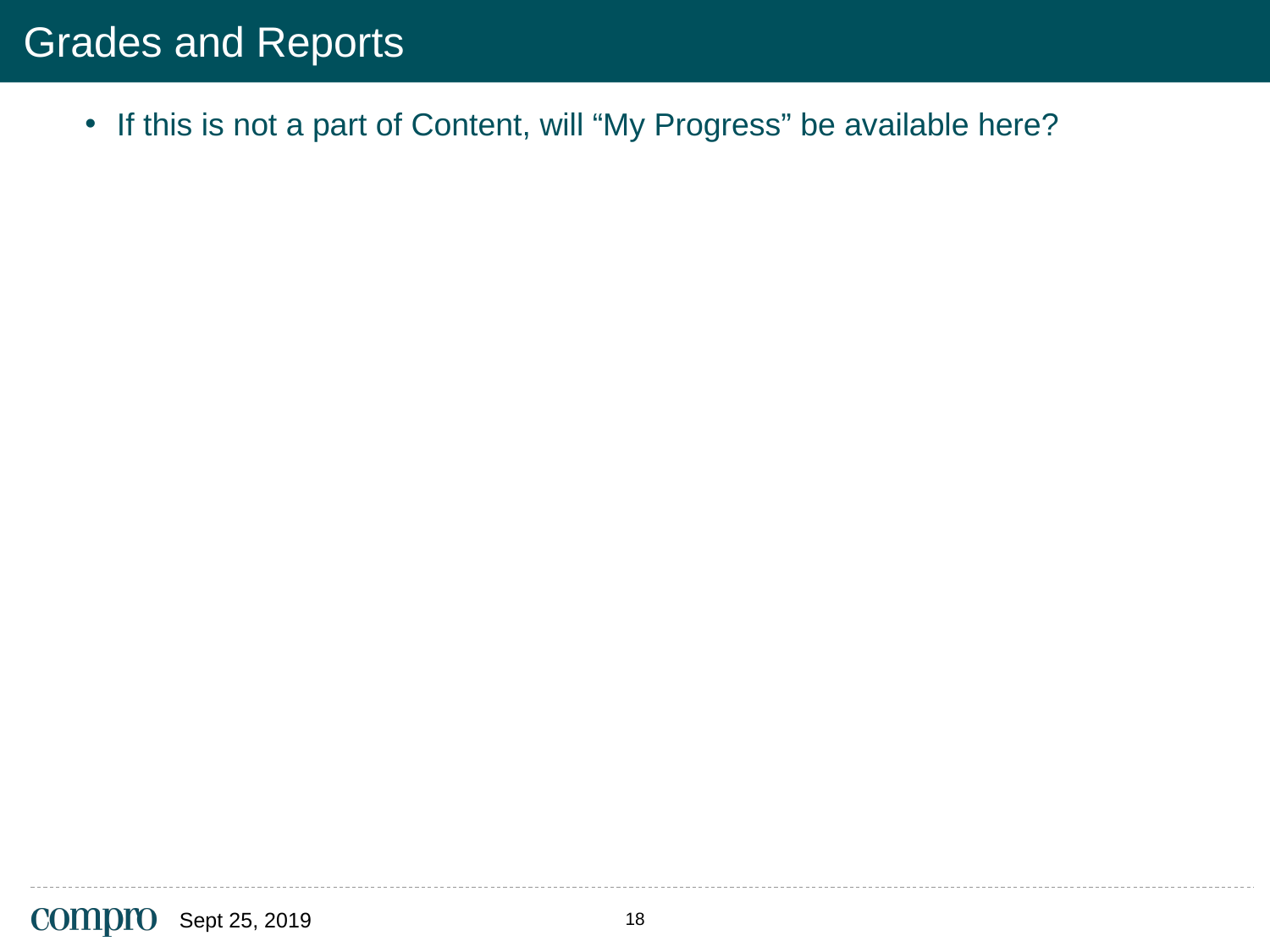

# Grades and Reports
If this is not a part of Content, will “My Progress” be available here?